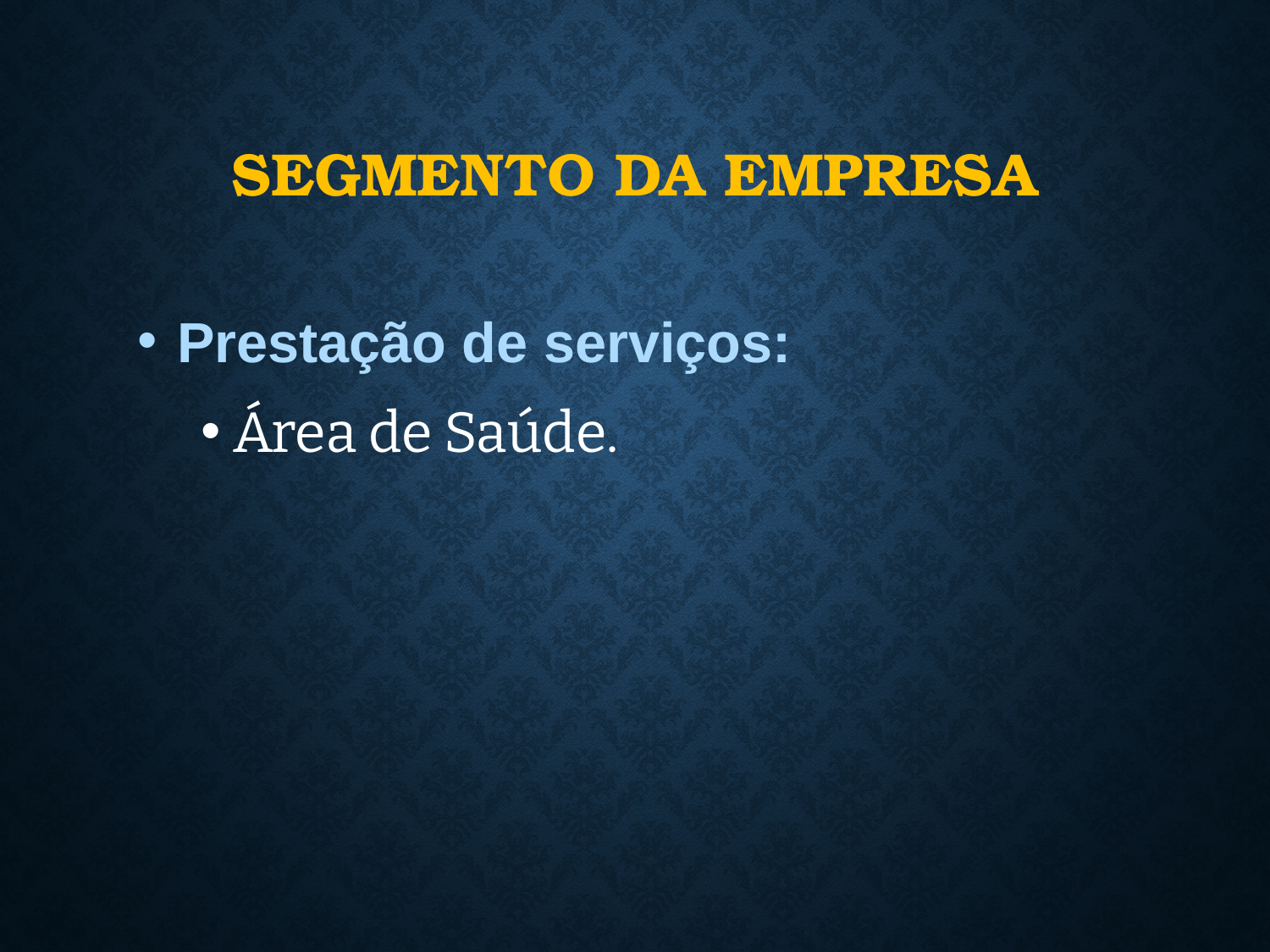

# SEGMENTO DA EMPRESA
Prestação de serviços:
Área de Saúde.